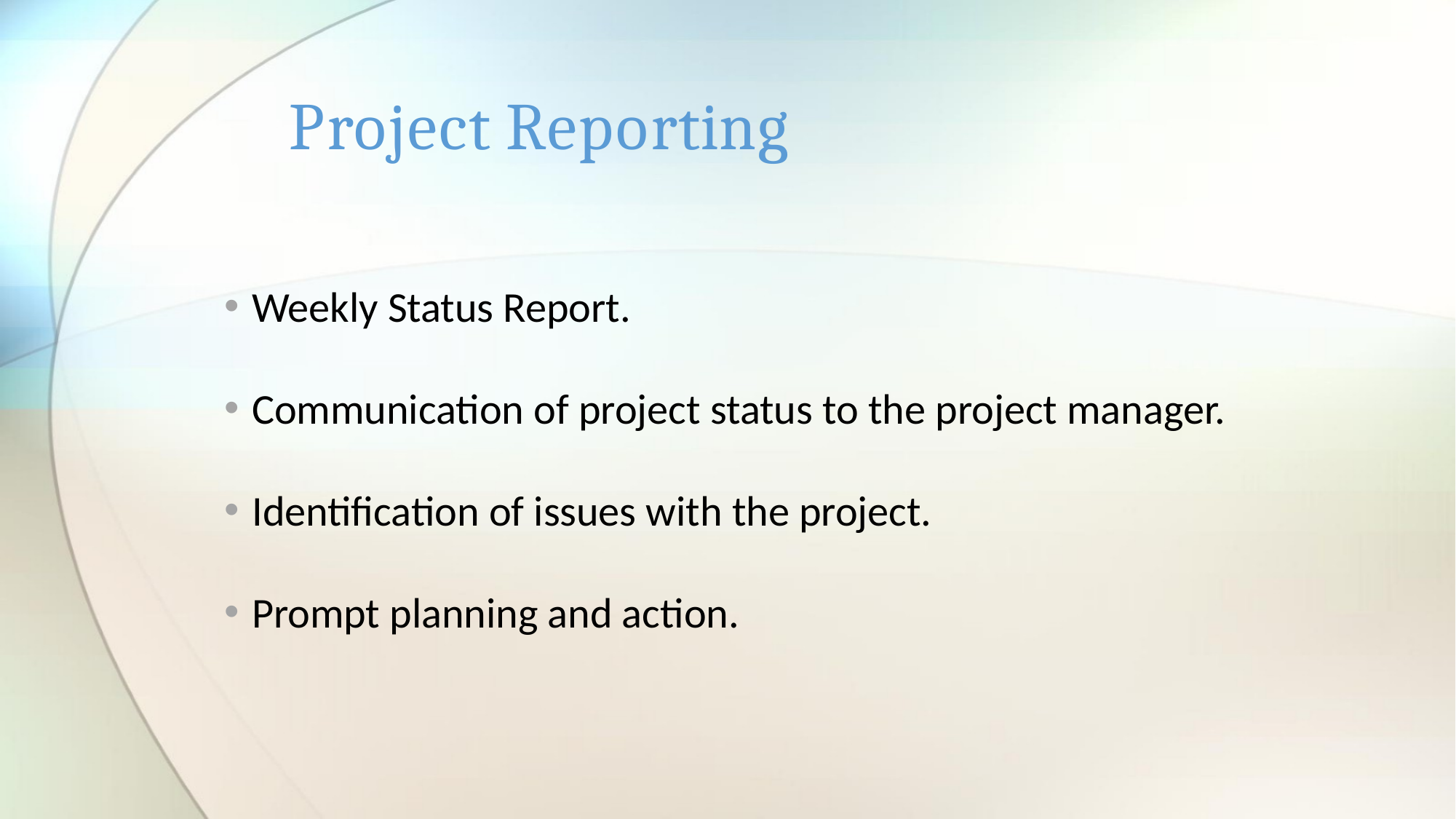

# Project Reporting
Weekly Status Report.
Communication of project status to the project manager.
Identification of issues with the project.
Prompt planning and action.